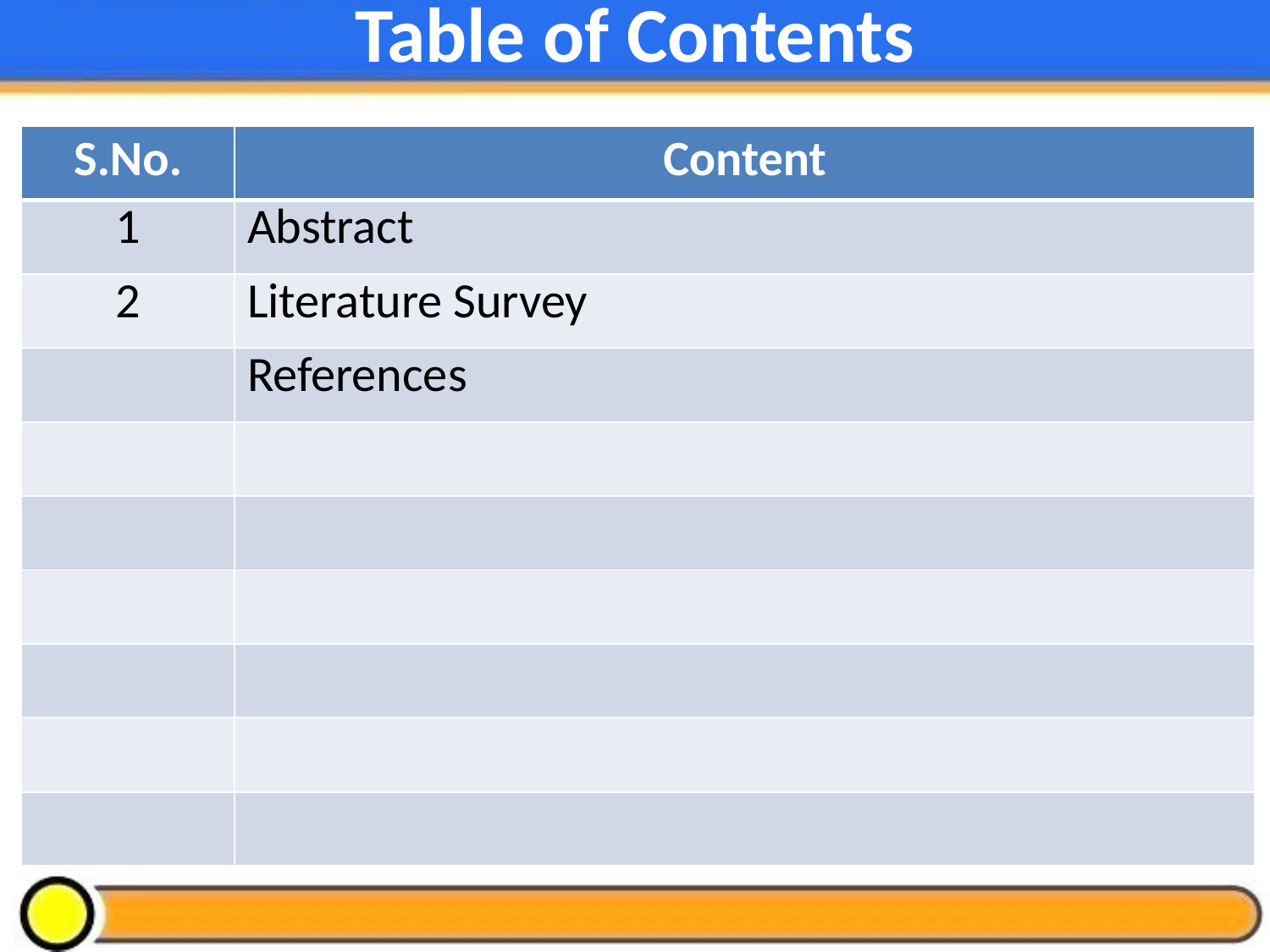

# Table of Contents
| S.No. | Content |
| --- | --- |
| 1 | Abstract |
| 2 | Literature Survey |
|  | References |
|  |  |
|  |  |
|  |  |
|  |  |
|  |  |
|  |  |